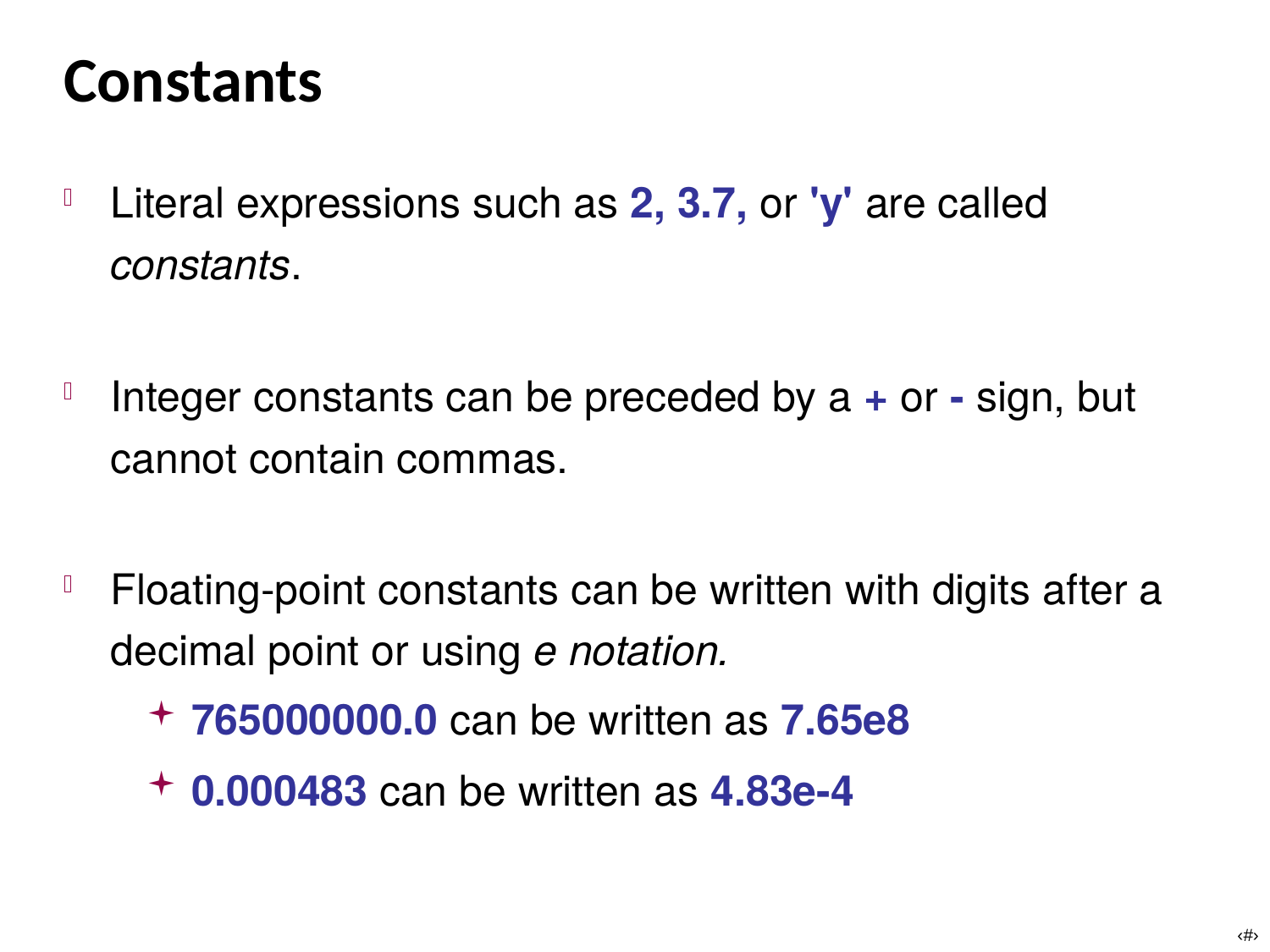

# Constants
Literal expressions such as 2, 3.7, or 'y' are called constants.
Integer constants can be preceded by a + or - sign, but cannot contain commas.
Floating-point constants can be written with digits after a decimal point or using e notation.
765000000.0 can be written as 7.65e8
0.000483 can be written as 4.83e-4